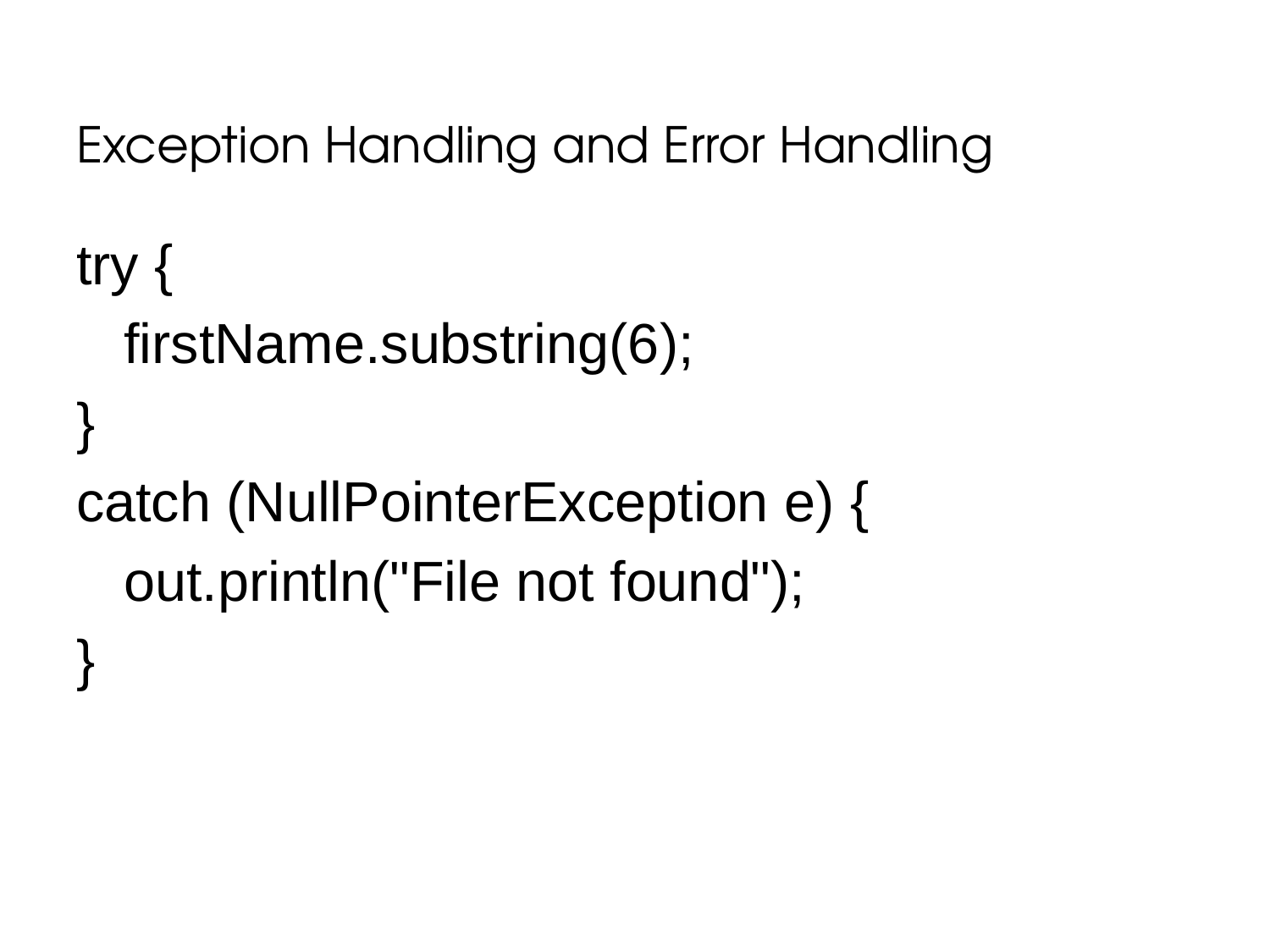

# Exception Handling and Error Handling
try {
	firstName.substring(6);
}
catch (NullPointerException e) {
	out.println("File not found");
}